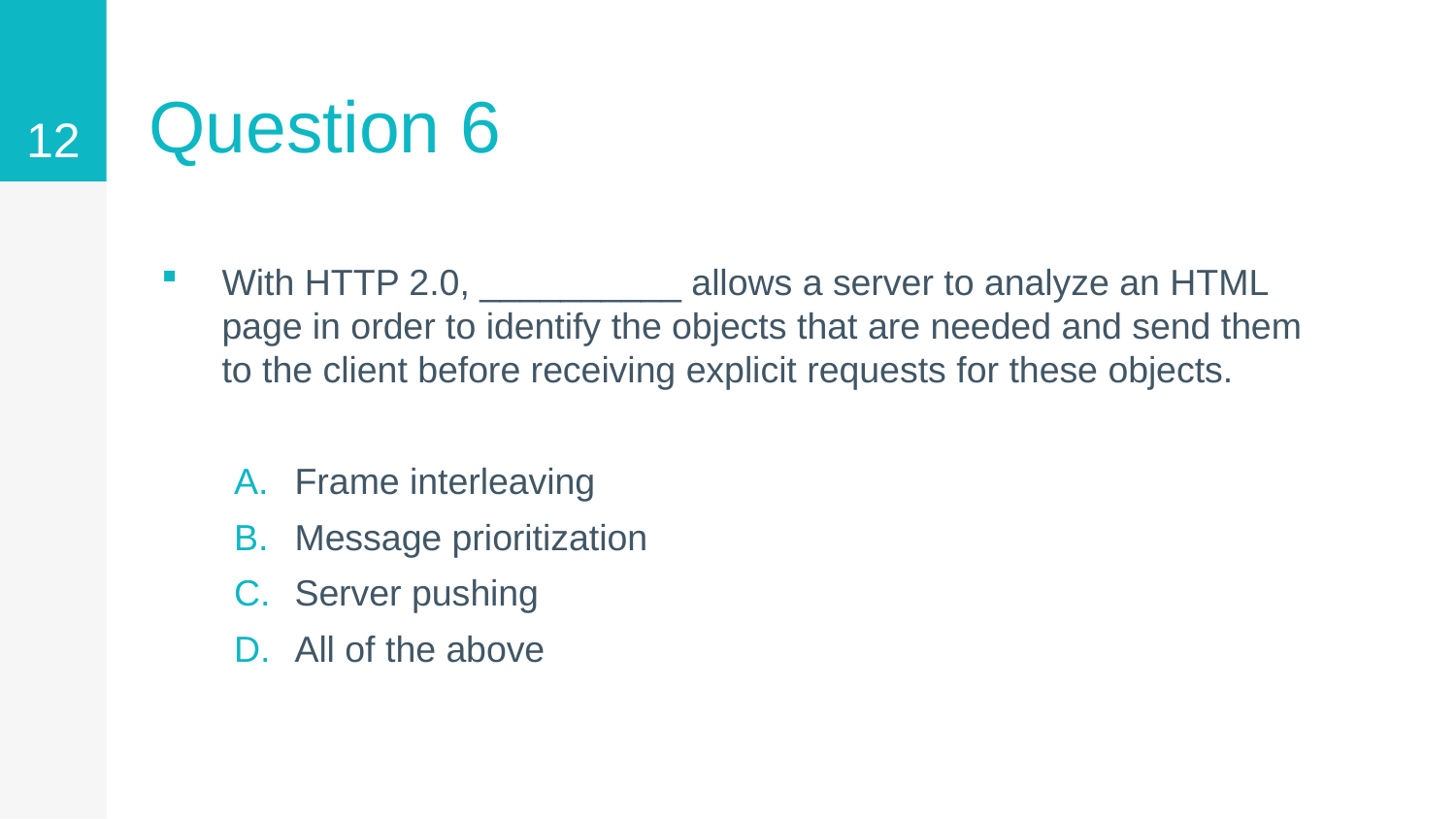

12
# Question 6
With HTTP 2.0, __________ allows a server to analyze an HTML page in order to identify the objects that are needed and send them to the client before receiving explicit requests for these objects.

Frame interleaving
Message prioritization
Server pushing
All of the above